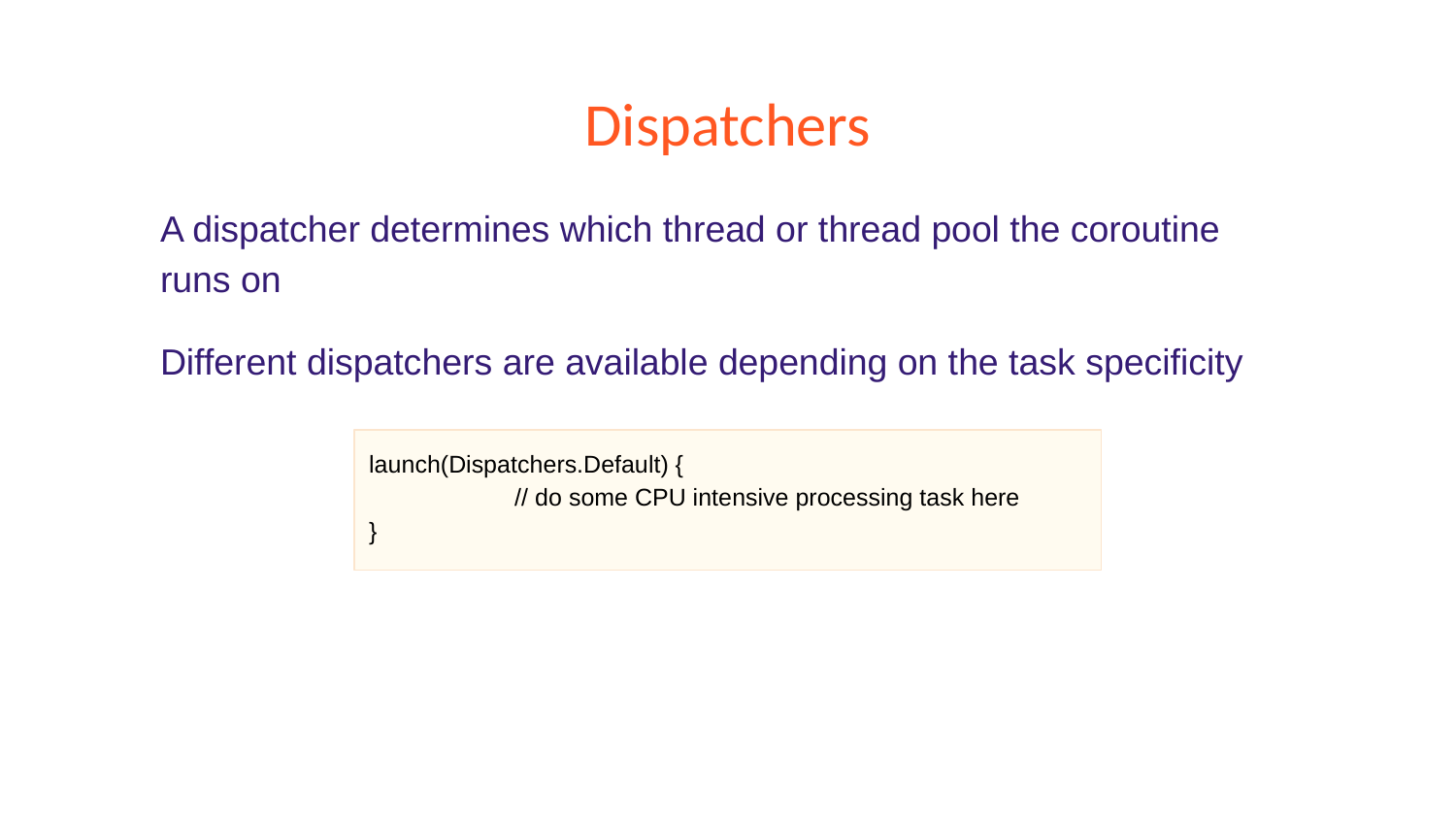

# Dispatchers
A dispatcher determines which thread or thread pool the coroutine runs on
Different dispatchers are available depending on the task specificity
launch(Dispatchers.Default) {
	// do some CPU intensive processing task here
}